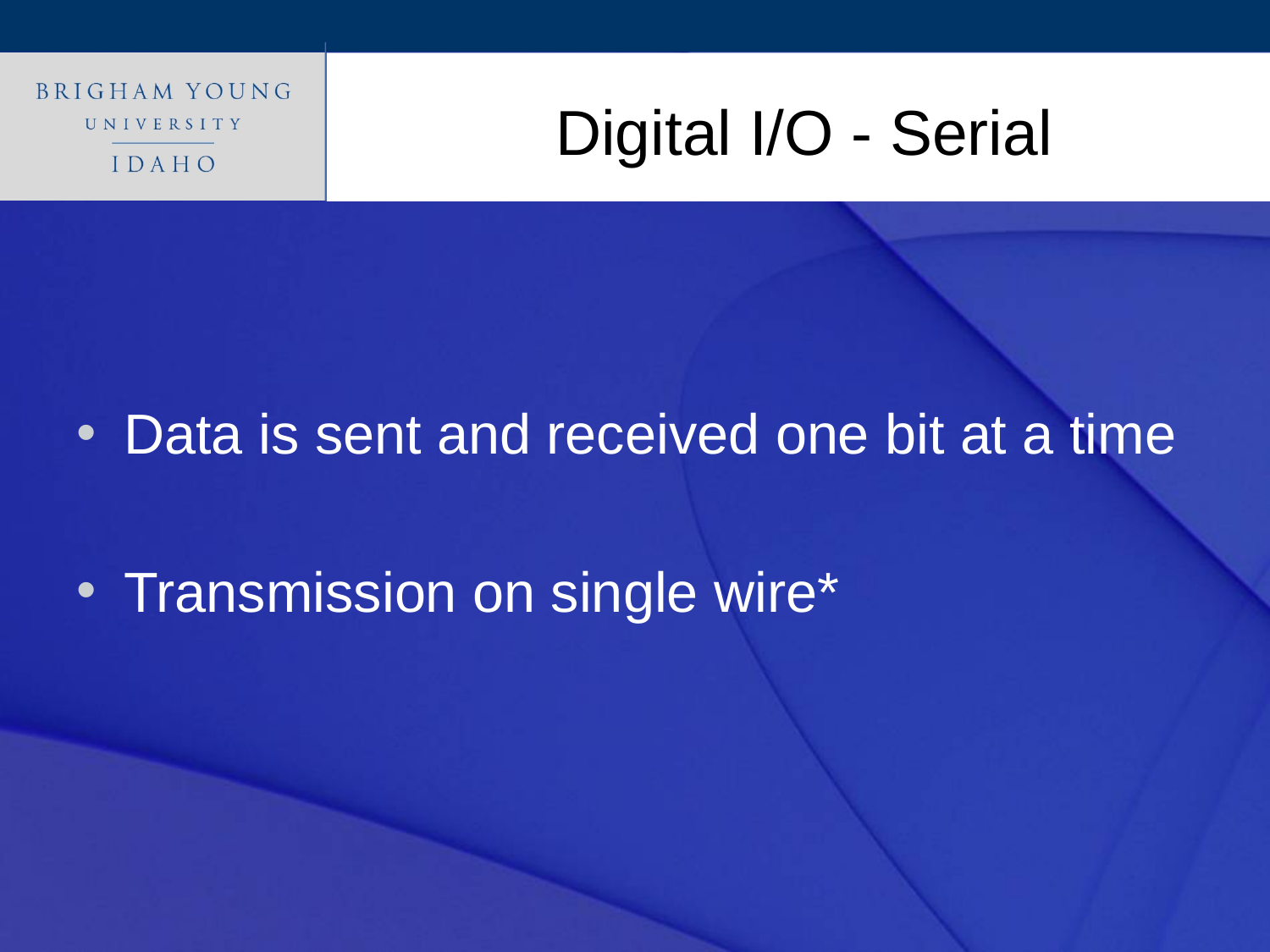

# Digital I/O - Serial
Data is sent and received one bit at a time

Transmission on single wire*